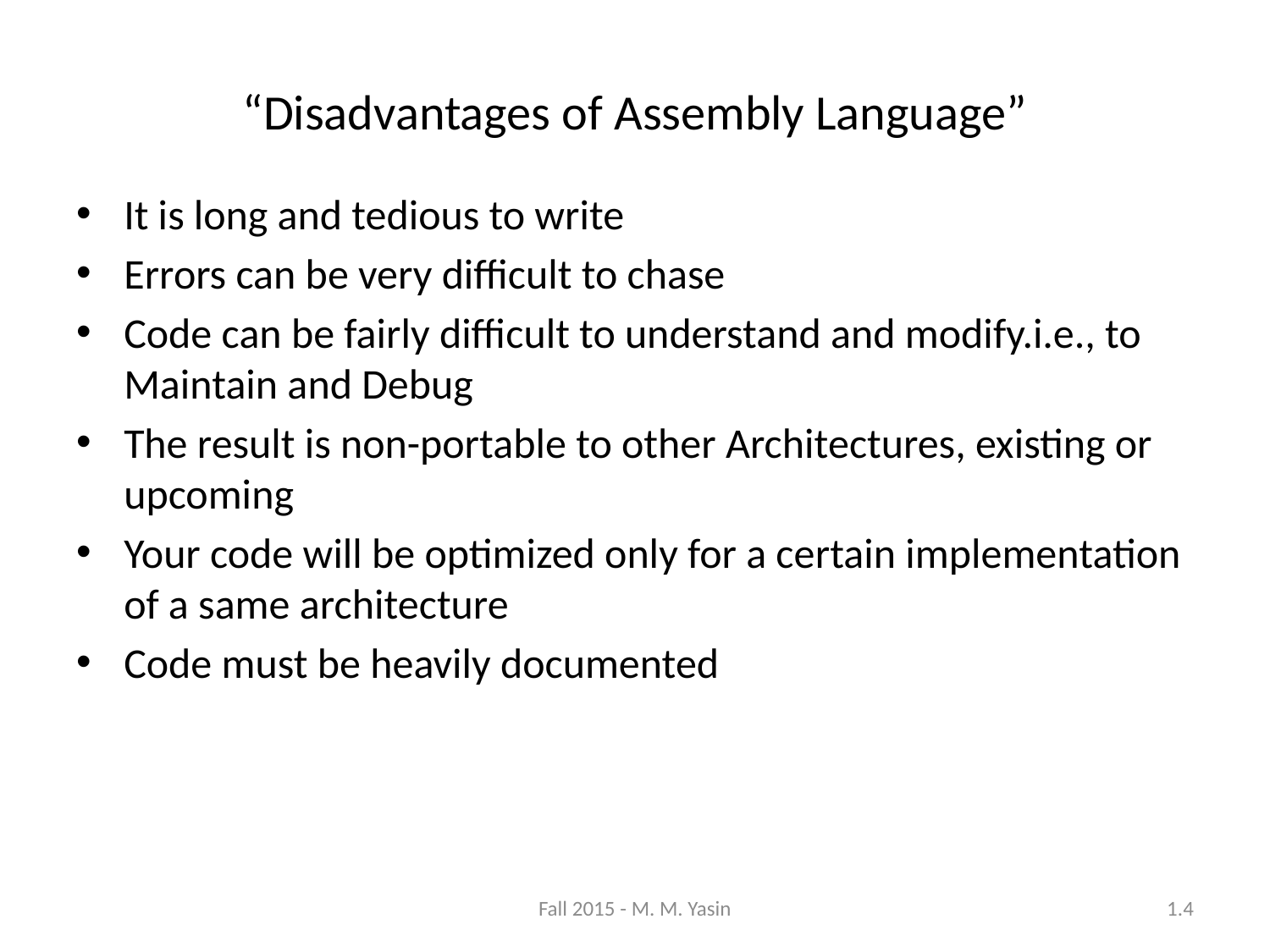

“Disadvantages of Assembly Language”

It is long and tedious to write
Errors can be very difficult to chase
Code can be fairly difficult to understand and modify.i.e., to Maintain and Debug
The result is non-portable to other Architectures, existing or upcoming
Your code will be optimized only for a certain implementation of a same architecture
Code must be heavily documented
Fall 2015 - M. M. Yasin
1.4